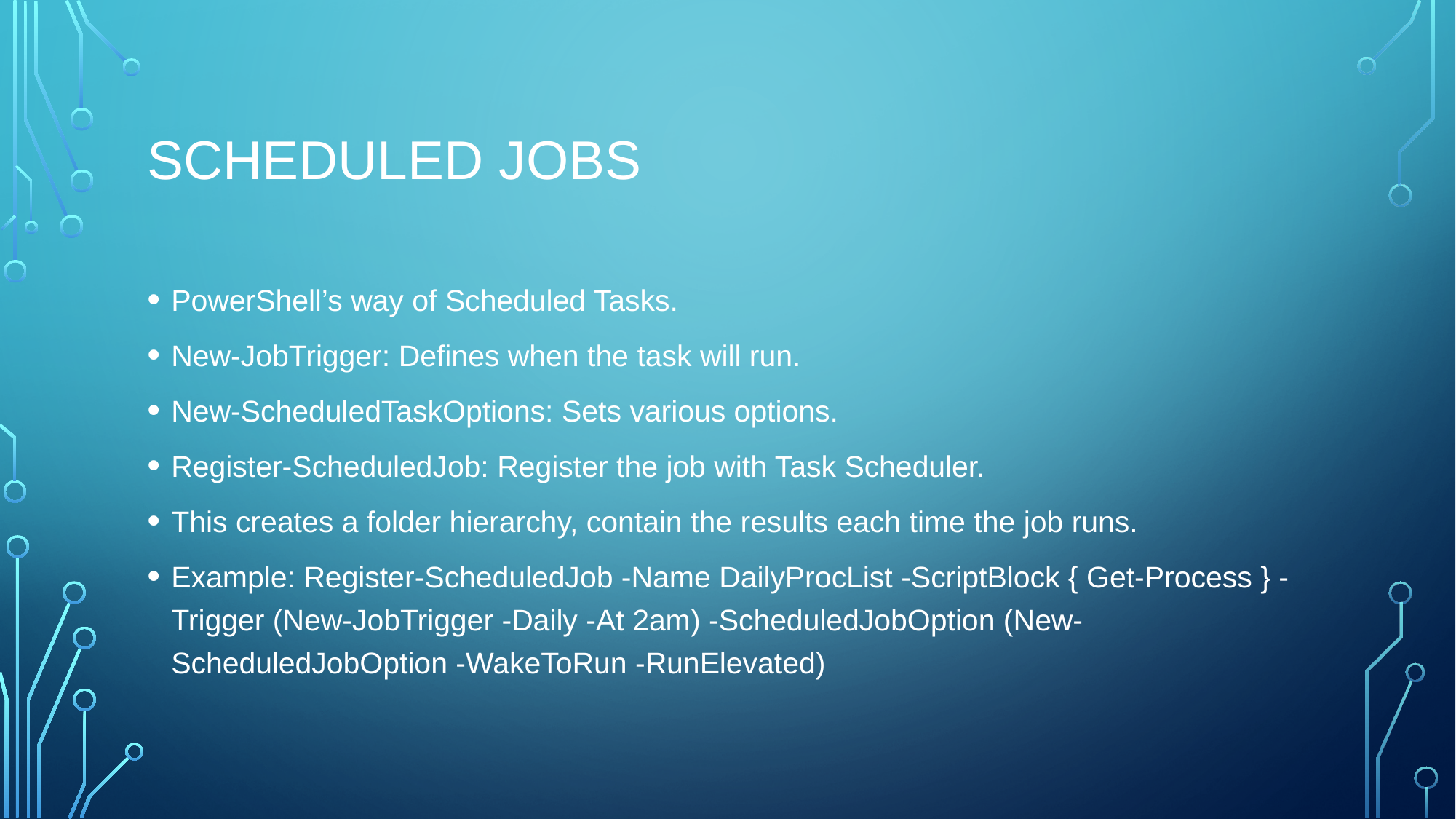

# Scheduled jobs
PowerShell’s way of Scheduled Tasks.
New-JobTrigger: Defines when the task will run.
New-ScheduledTaskOptions: Sets various options.
Register-ScheduledJob: Register the job with Task Scheduler.
This creates a folder hierarchy, contain the results each time the job runs.
Example: Register-ScheduledJob -Name DailyProcList -ScriptBlock { Get-Process } -Trigger (New-JobTrigger -Daily -At 2am) -ScheduledJobOption (New-ScheduledJobOption -WakeToRun -RunElevated)